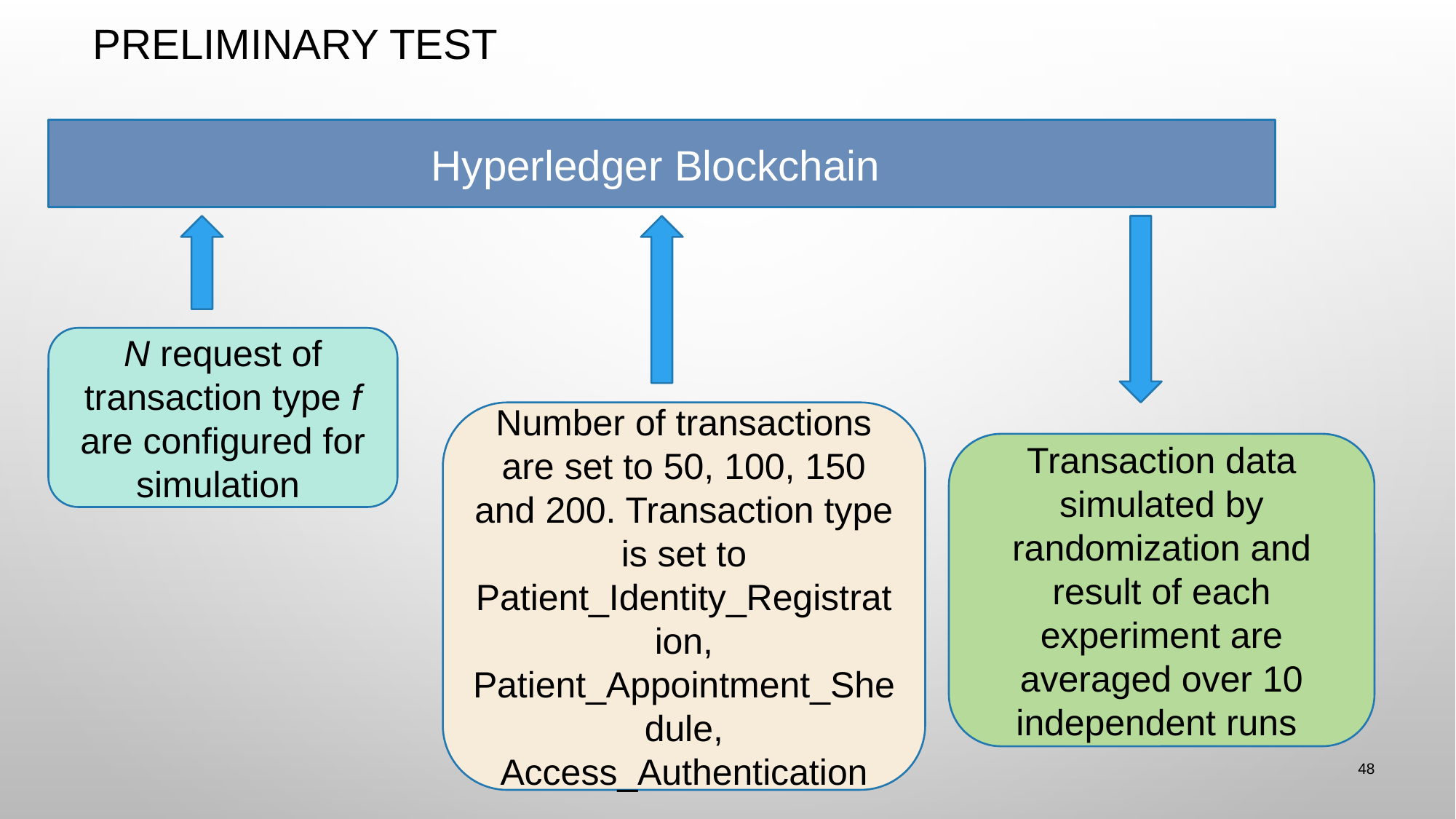

# Preliminary TEST
Hyperledger Blockchain

N request of transaction type f are configured for simulation
Number of transactions are set to 50, 100, 150 and 200. Transaction type is set to Patient_Identity_Registration, Patient_Appointment_Shedule, Access_Authentication
Transaction data simulated by randomization and result of each experiment are averaged over 10 independent runs
48